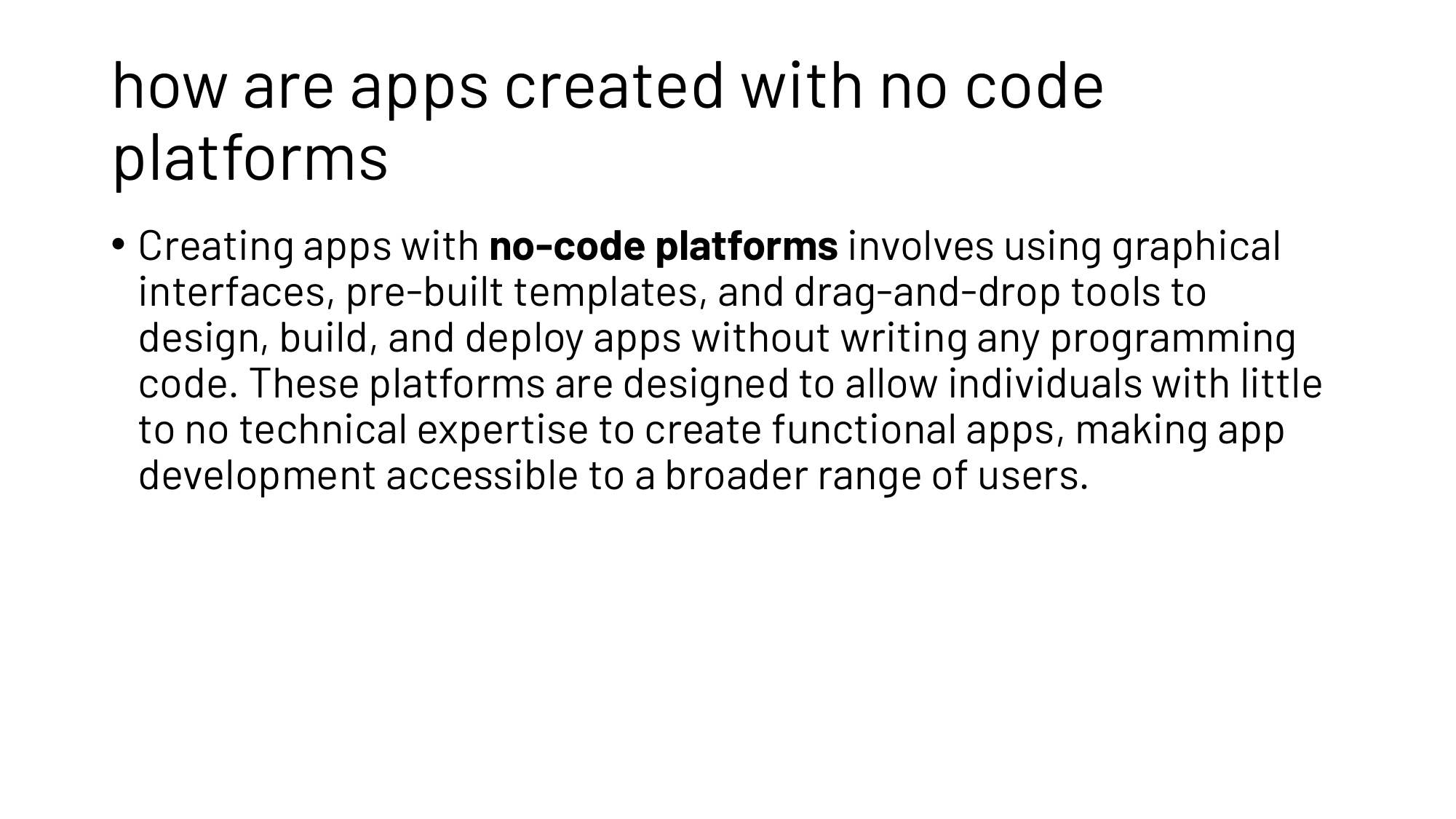

# how are apps created with no code platforms
Creating apps with no-code platforms involves using graphical interfaces, pre-built templates, and drag-and-drop tools to design, build, and deploy apps without writing any programming code. These platforms are designed to allow individuals with little to no technical expertise to create functional apps, making app development accessible to a broader range of users.